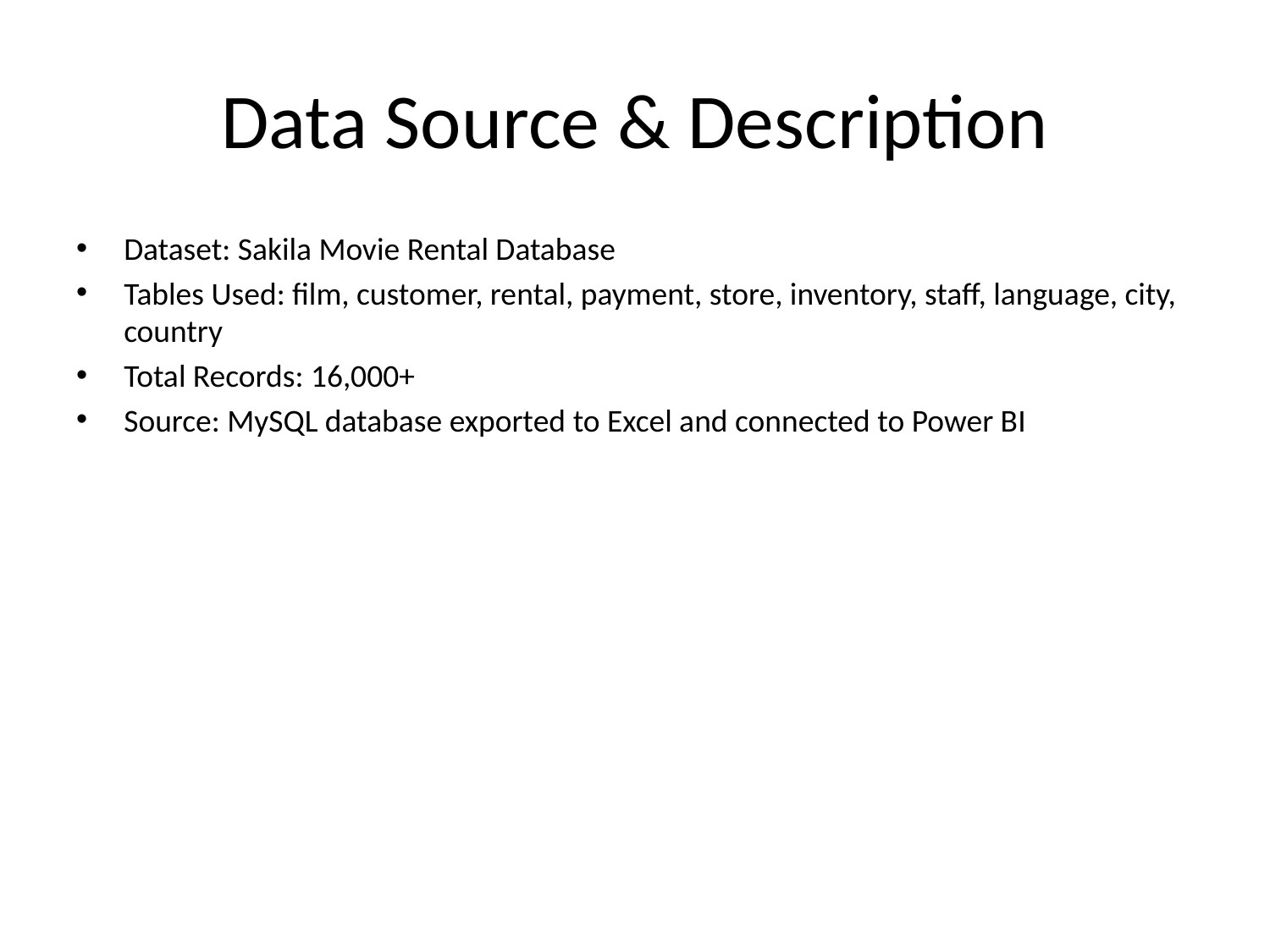

# Data Source & Description
Dataset: Sakila Movie Rental Database
Tables Used: film, customer, rental, payment, store, inventory, staff, language, city, country
Total Records: 16,000+
Source: MySQL database exported to Excel and connected to Power BI